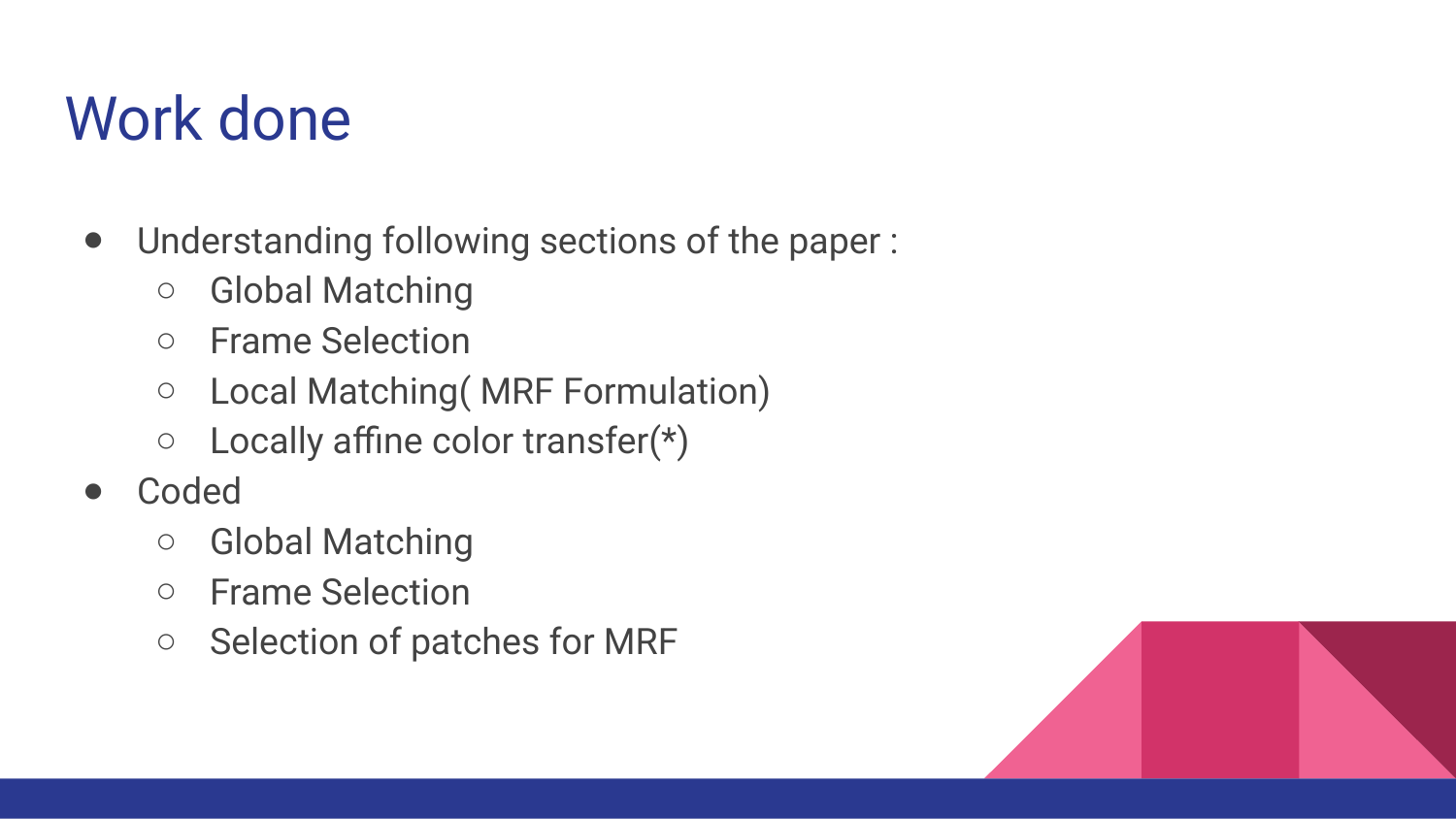

# Work done
Understanding following sections of the paper :
Global Matching
Frame Selection
Local Matching( MRF Formulation)
Locally affine color transfer(*)
Coded
Global Matching
Frame Selection
Selection of patches for MRF